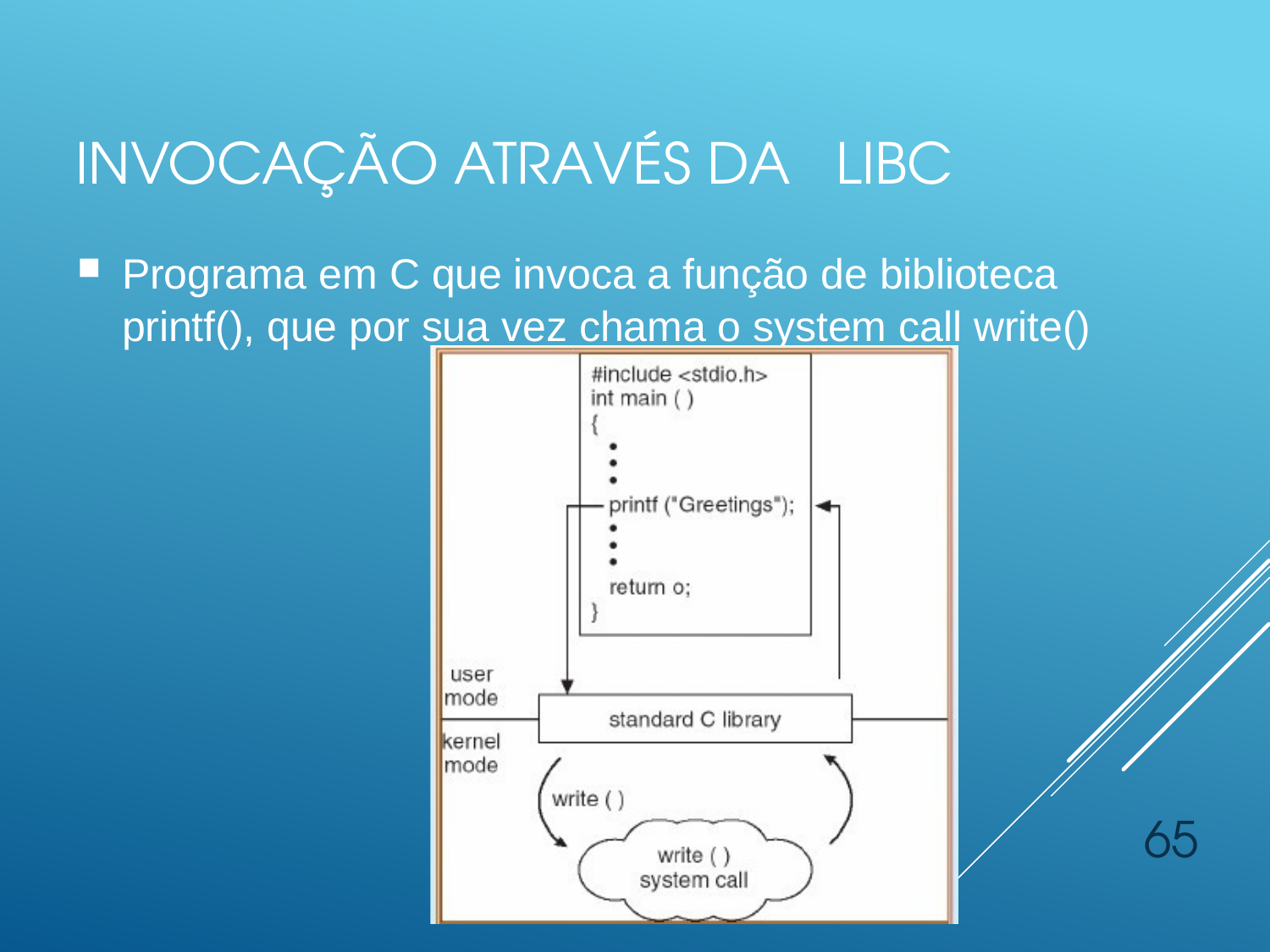

# Invocação através da	Libc
Programa em C que invoca a função de biblioteca  printf(), que por sua vez chama o system call write()

65